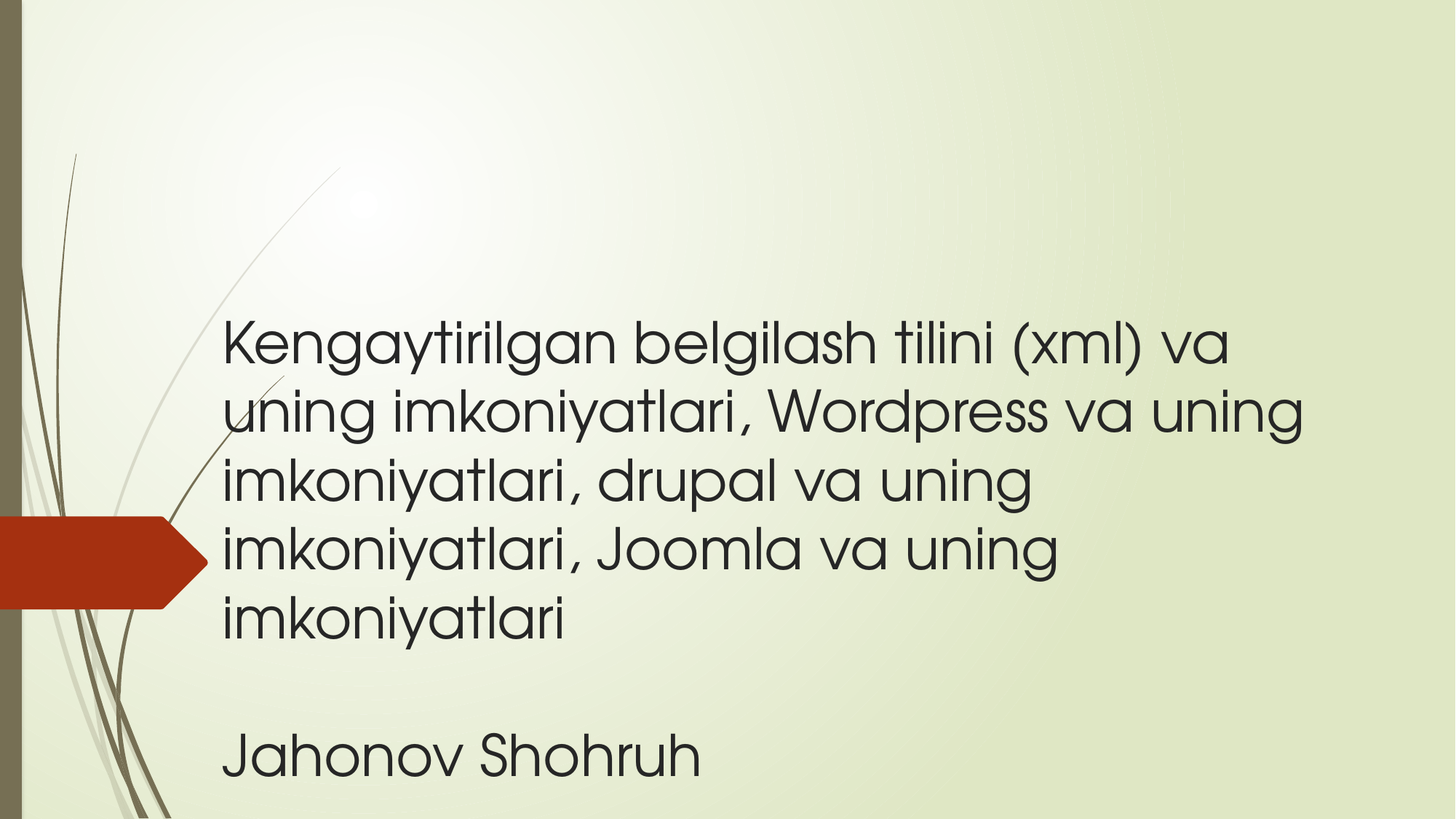

# Kengaytirilgan belgilash tilini (xml) va uning imkoniyatlari, Wordpress va uning imkoniyatlari, drupal va uning imkoniyatlari, Joomla va uning imkoniyatlari Jahonov Shohruh